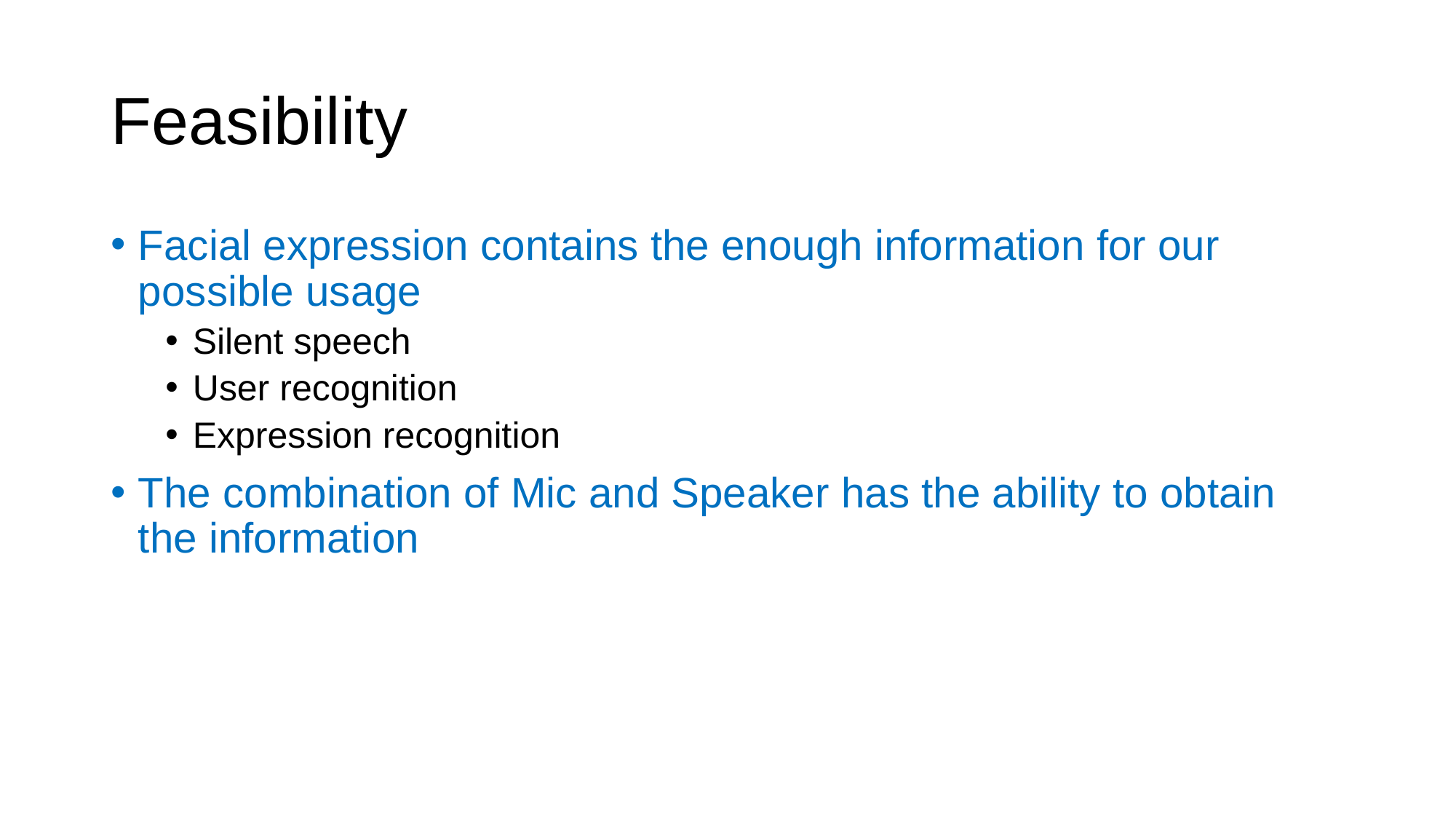

# Feasibility
Facial expression contains the enough information for our possible usage
Silent speech
User recognition
Expression recognition
The combination of Mic and Speaker has the ability to obtain the information